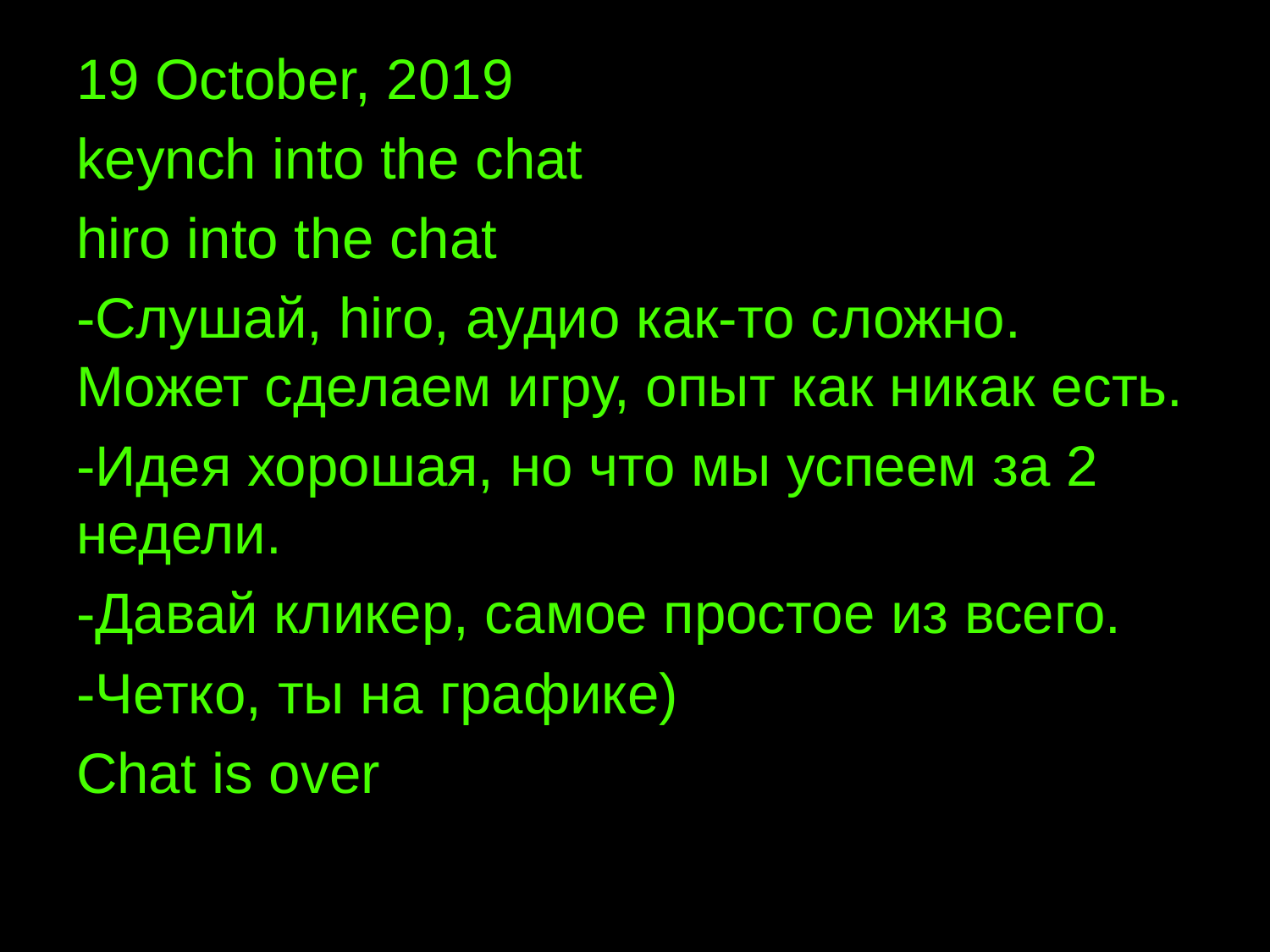

19 October, 2019
keynch into the chat
hiro into the chat
-Слушай, hiro, аудио как-то сложно. Может сделаем игру, опыт как никак есть.
-Идея хорошая, но что мы успеем за 2 недели.
-Давай кликер, самое простое из всего.
-Четко, ты на графике)
Chat is over